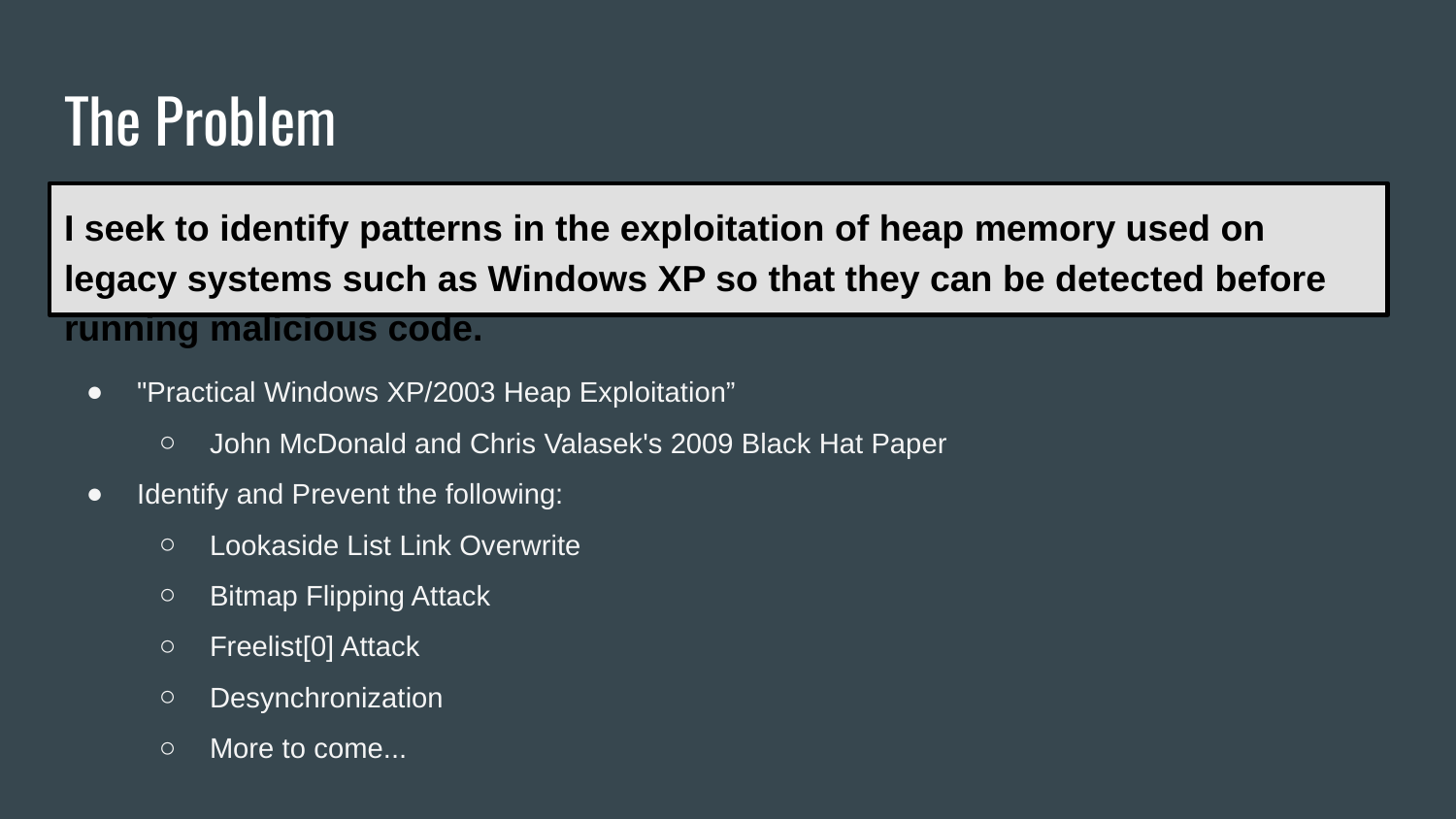

# The Problem
I seek to identify patterns in the exploitation of heap memory used on legacy systems such as Windows XP so that they can be detected before running malicious code.

"Practical Windows XP/2003 Heap Exploitation”
John McDonald and Chris Valasek's 2009 Black Hat Paper
Identify and Prevent the following:
Lookaside List Link Overwrite
Bitmap Flipping Attack
Freelist[0] Attack
Desynchronization
More to come...